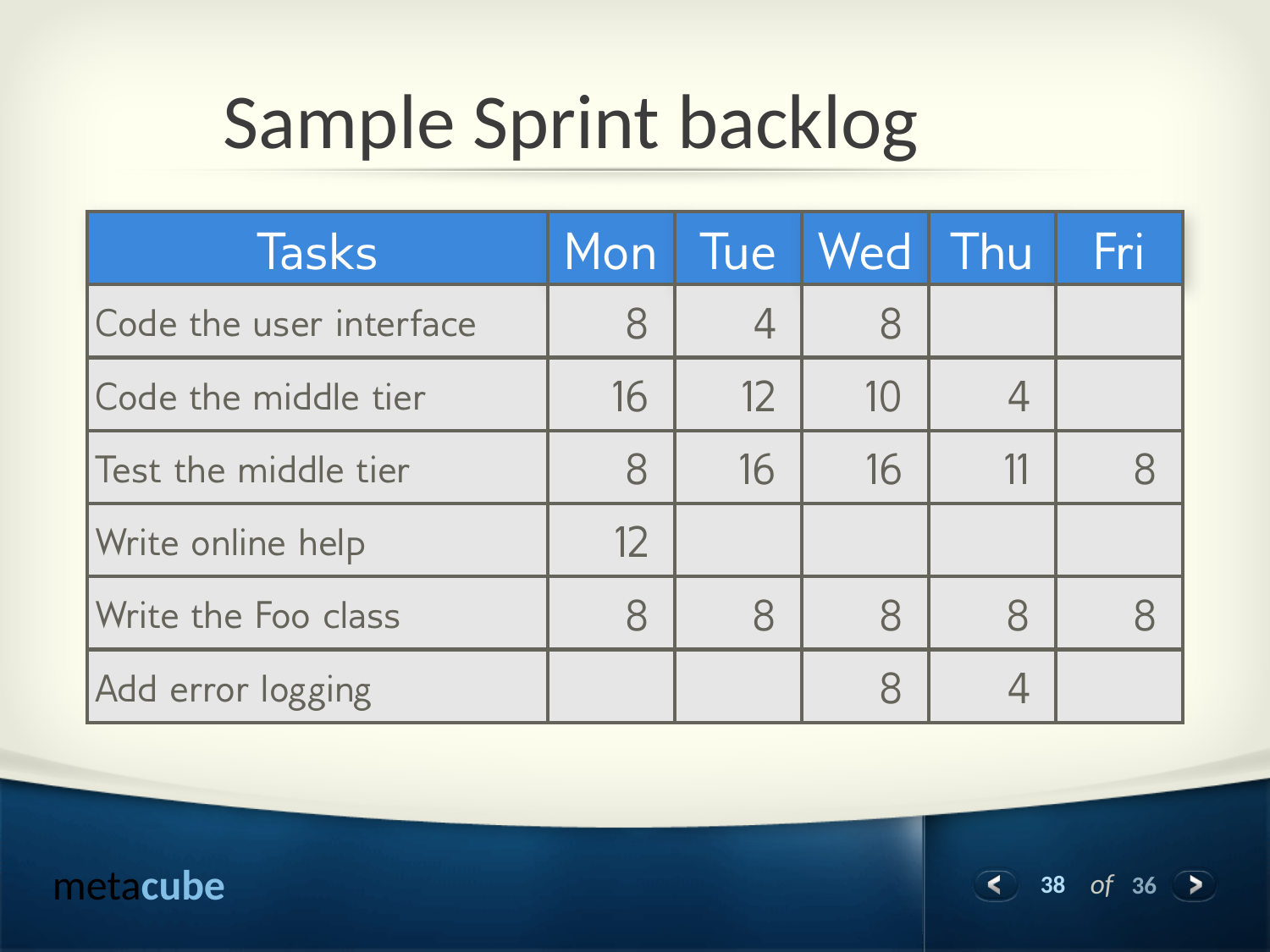

Sample Sprint backlog
Tasks
Mon
Tue
Wed
Thu
Fri
Code the user interface
8
10
16

8
Add error logging

8
8
16
8
12
8
4
12
16

8

4
11

8
4

8

8

Code the middle tier
Test the middle tier
Write online help
Write the Foo class
38